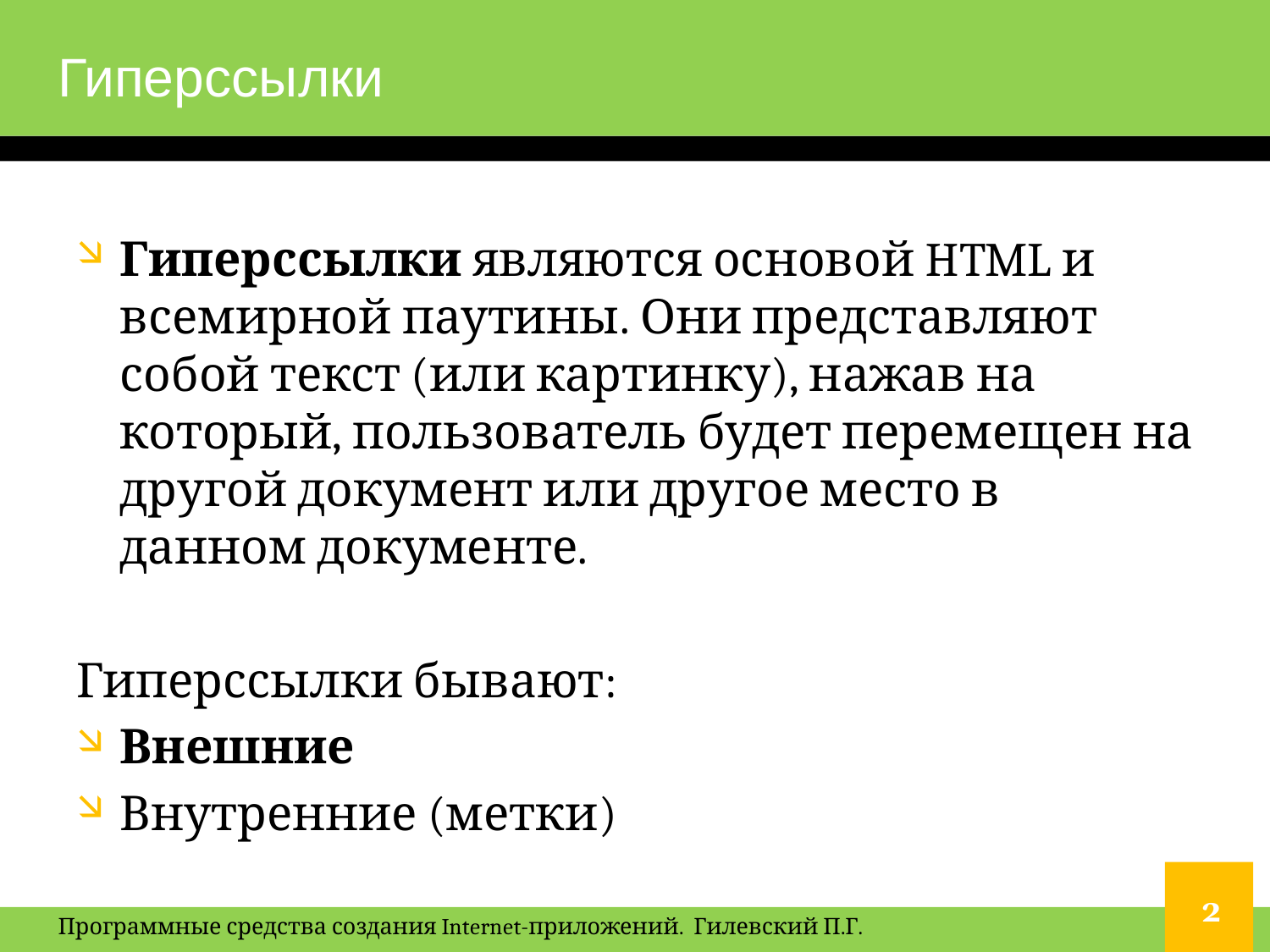

# Гиперссылки
Гиперссылки являются основой HTML и всемирной паутины. Они представляют собой текст (или картинку), нажав на который, пользователь будет перемещен на другой документ или другое место в данном документе.

Гиперссылки бывают:
Внешние
Внутренние (метки)

2